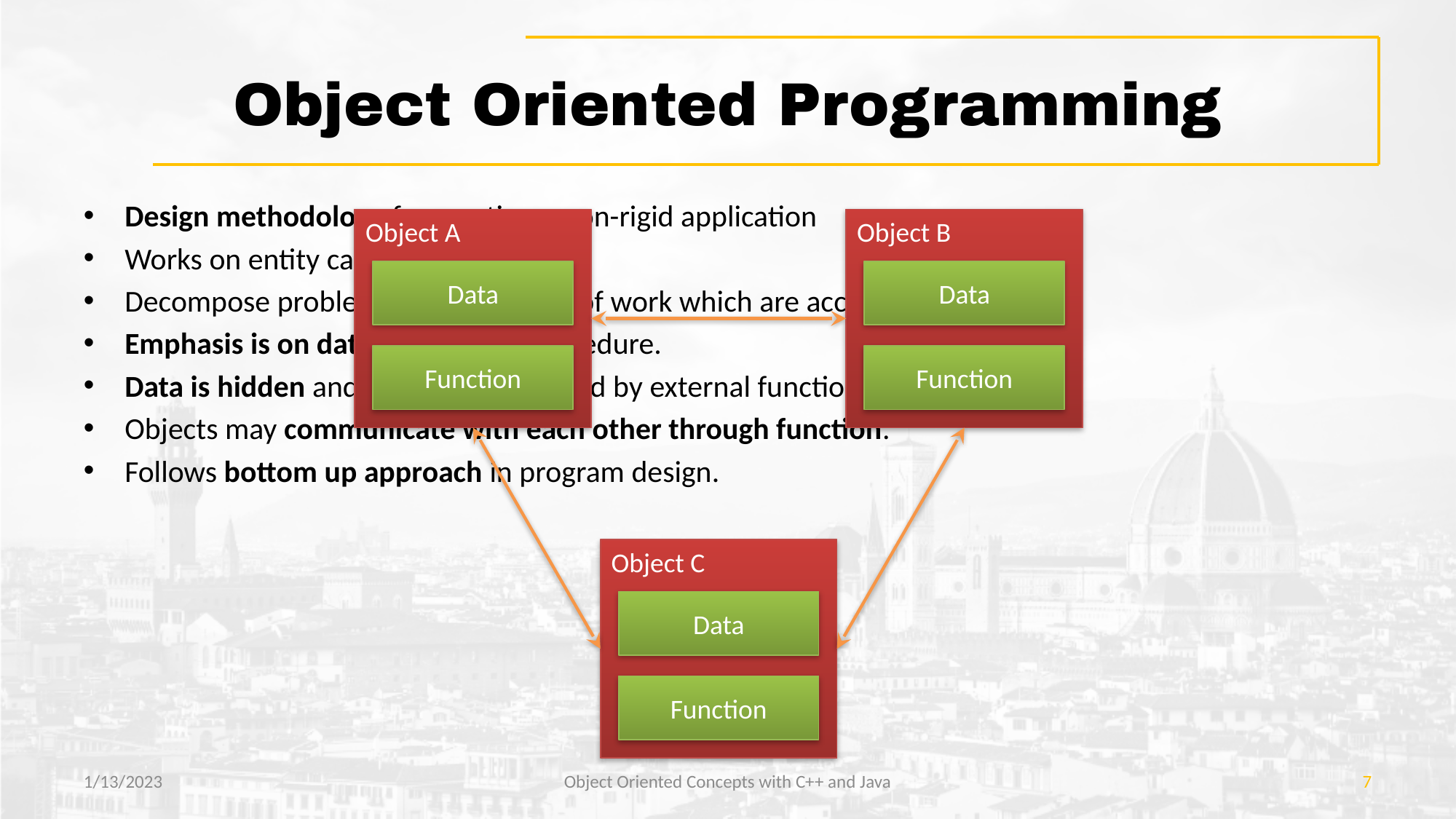

# Object Oriented Programming
Design methodology for creating a non-rigid application
Works on entity called as objects
Decompose problem in to small unit of work which are accessed via Objects.
Emphasis is on data rather than procedure.
Data is hidden and cannot be accessed by external function.
Objects may communicate with each other through function.
Follows bottom up approach in program design.
Object A
Data
Function
Object B
Data
Function
Object C
Data
Function
1/13/2023
Object Oriented Concepts with C++ and Java
7